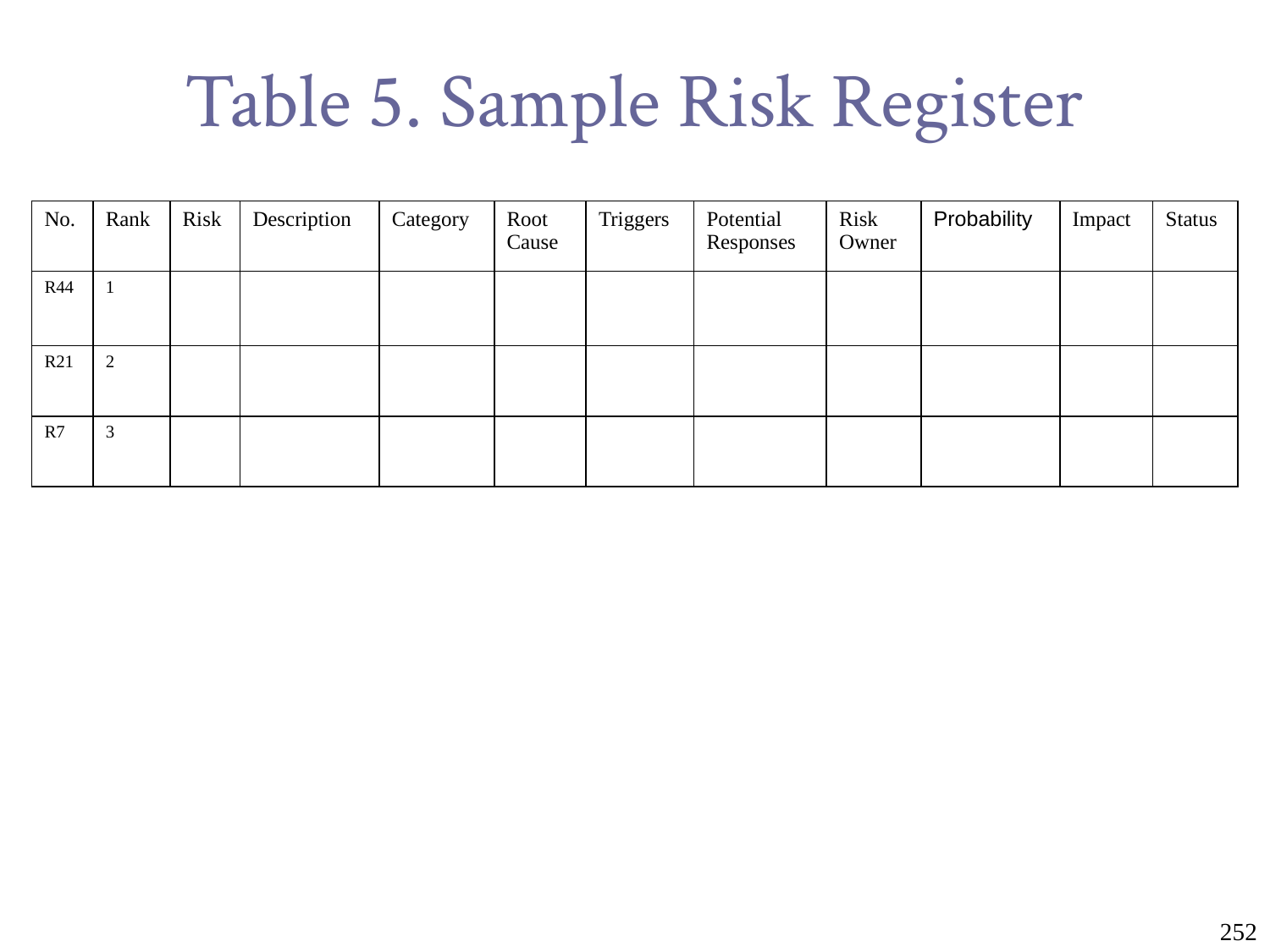

# Table 5. Sample Risk Register
| No. | Rank | Risk | Description | Category | Root Cause | Triggers | Potential Responses | Risk Owner | Probability | Impact | Status |
| --- | --- | --- | --- | --- | --- | --- | --- | --- | --- | --- | --- |
| R44 | 1 |  |  |  |  |  |  |  |  |  |  |
| R21 | 2 |  |  |  |  |  |  |  |  |  |  |
| R7 | 3 |  |  |  |  |  |  |  |  |  |  |

252